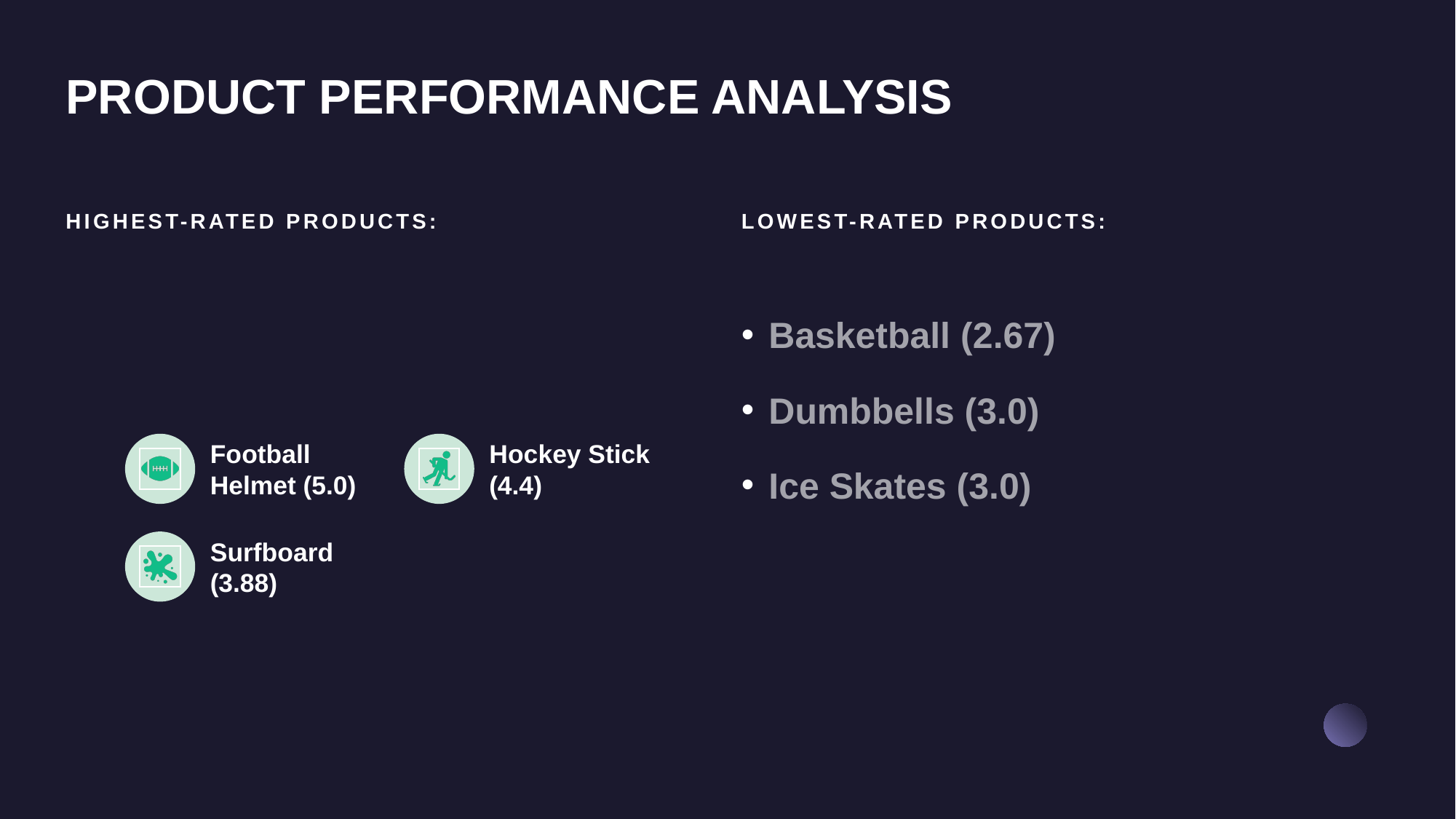

# PRODUCT PERFORMANCE ANALYSIS

Highest-Rated Products:

Lowest-Rated Products:

Football Helmet (5.0)
Hockey Stick (4.4)
Surfboard (3.88)
Basketball (2.67)
Dumbbells (3.0)
Ice Skates (3.0)